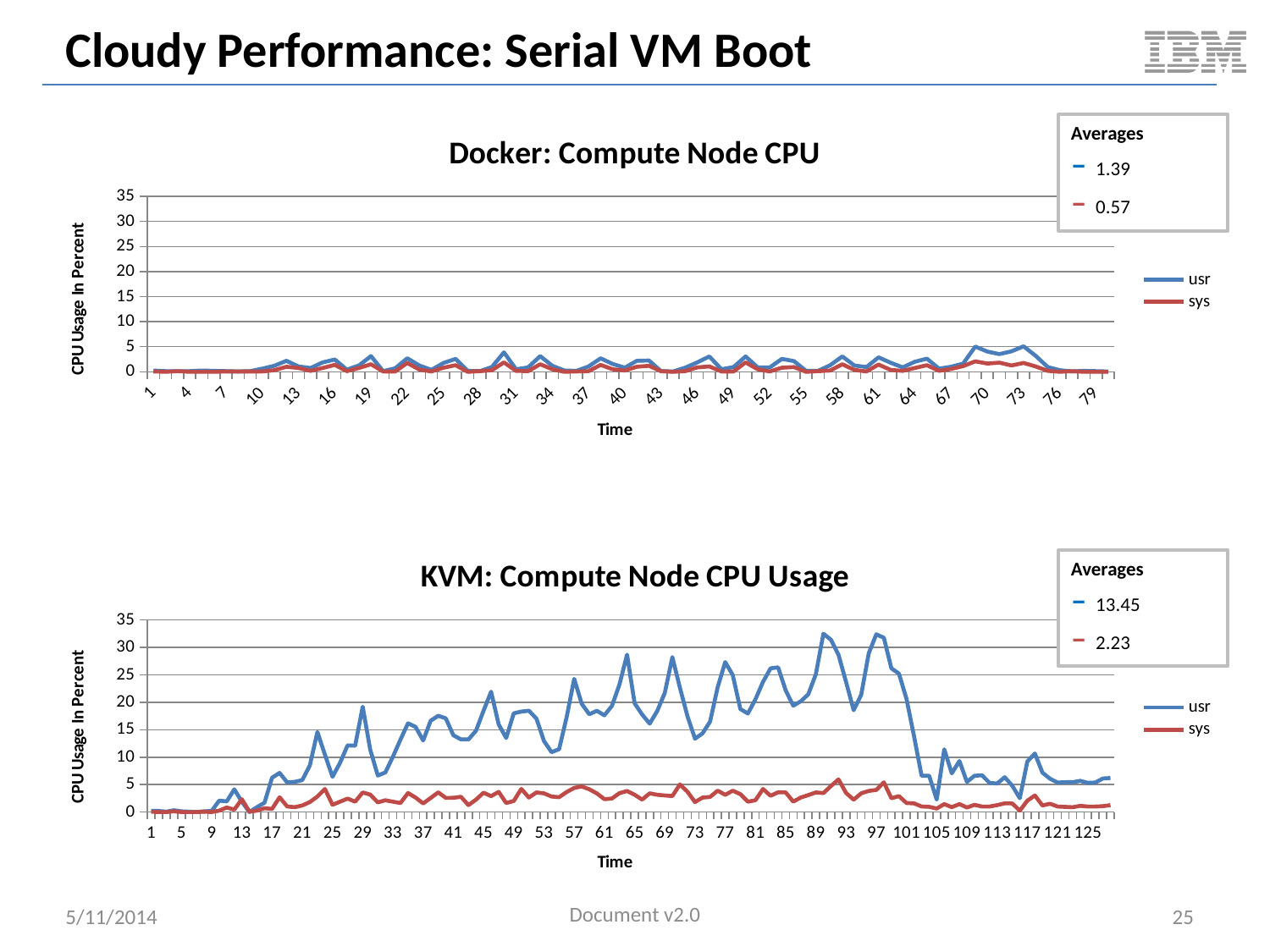

# Cloudy Performance: Serial VM Boot
Averages
–  1.39
–  0.57

### Chart: Docker: Compute Node CPU

| Category | usr | sys |
|---|---|---|

### Chart: KVM: Compute Node CPU Usage

| Category | usr | sys |
|---|---|---|
Averages
–  13.45
–  2.23
Document v2.0
5/11/2014
25